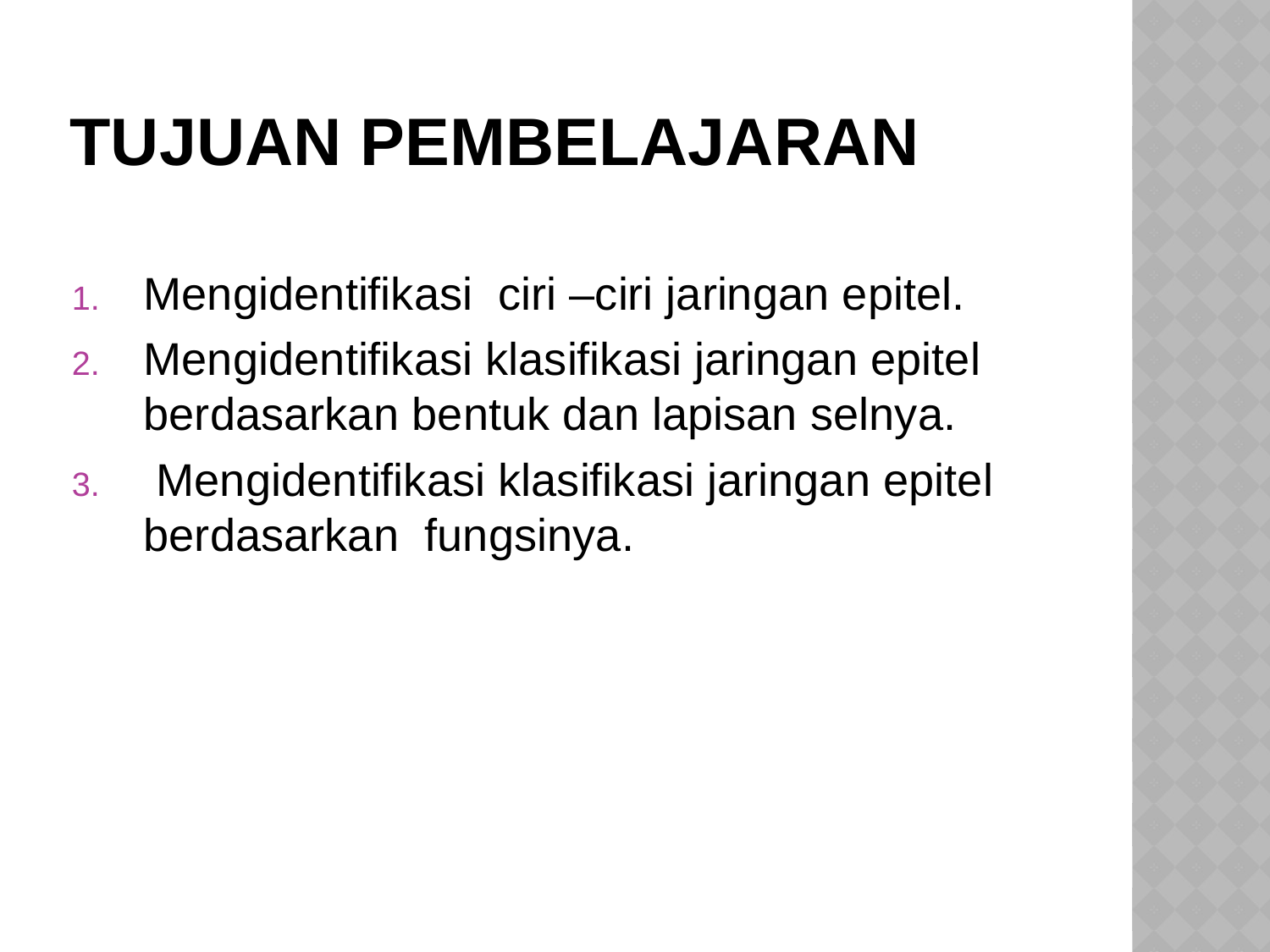

# Tujuan Pembelajaran
Mengidentifikasi  ciri –ciri jaringan epitel.
Mengidentifikasi klasifikasi jaringan epitel berdasarkan bentuk dan lapisan selnya.
 Mengidentifikasi klasifikasi jaringan epitel berdasarkan  fungsinya.